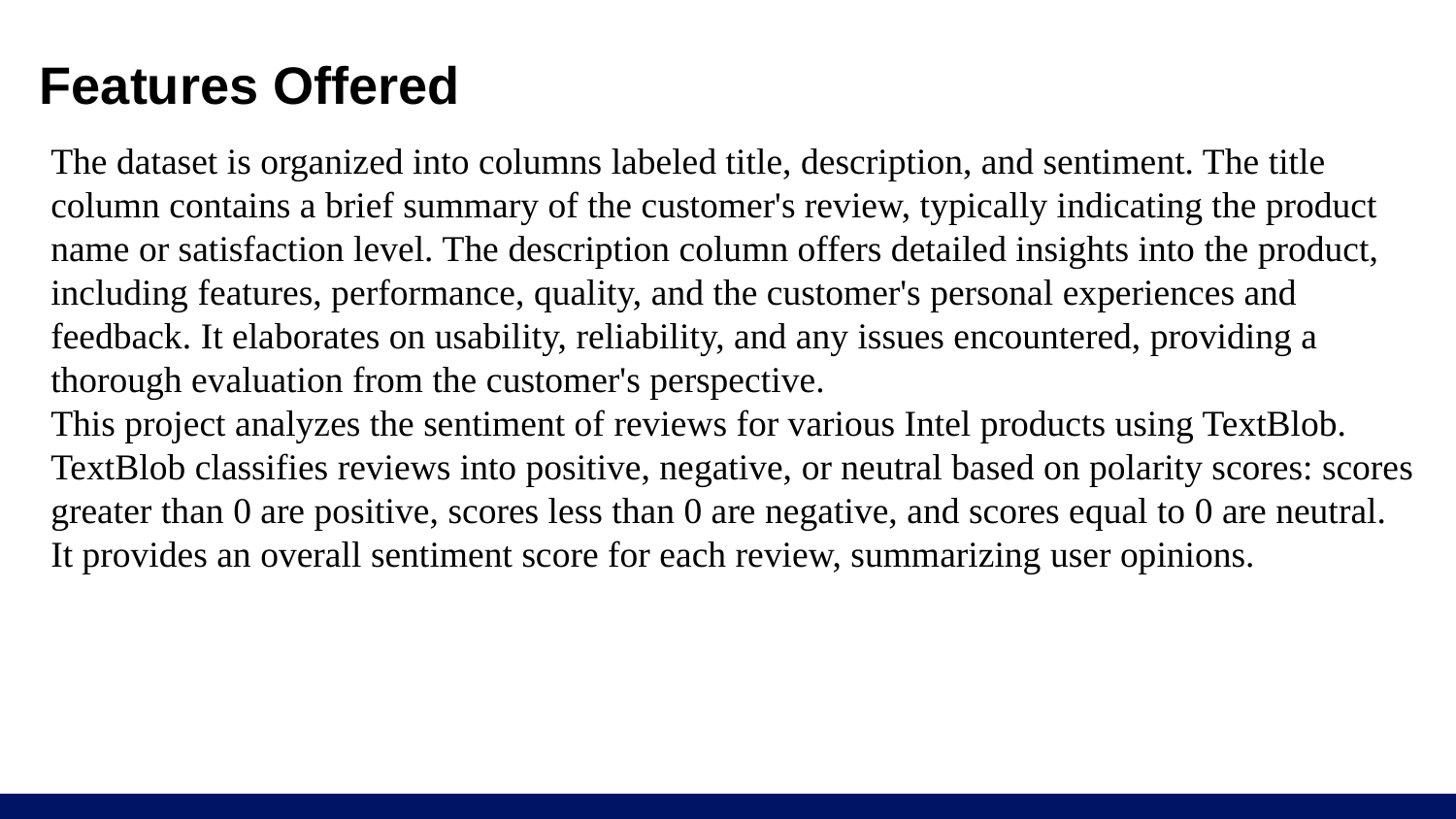

# Features Offered
The dataset is organized into columns labeled title, description, and sentiment. The title column contains a brief summary of the customer's review, typically indicating the product name or satisfaction level. The description column offers detailed insights into the product, including features, performance, quality, and the customer's personal experiences and feedback. It elaborates on usability, reliability, and any issues encountered, providing a thorough evaluation from the customer's perspective.
This project analyzes the sentiment of reviews for various Intel products using TextBlob. TextBlob classifies reviews into positive, negative, or neutral based on polarity scores: scores greater than 0 are positive, scores less than 0 are negative, and scores equal to 0 are neutral. It provides an overall sentiment score for each review, summarizing user opinions.